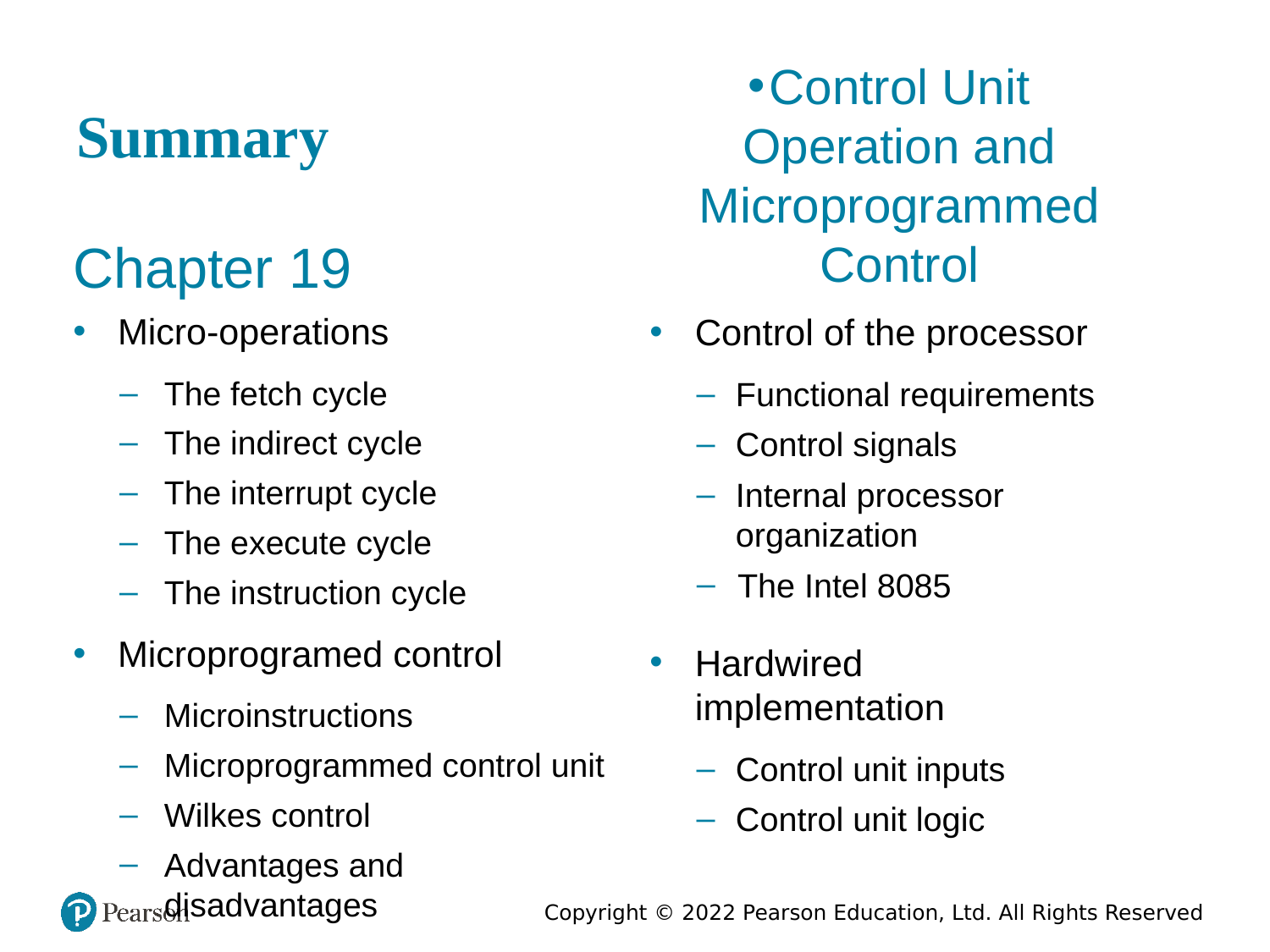

# Summary
Control Unit Operation and Microprogrammed Control
Chapter 19

Micro-operations
The fetch cycle
The indirect cycle
The interrupt cycle
The execute cycle
The instruction cycle
Microprogramed control
Microinstructions
Microprogrammed control unit
Wilkes control
Advantages and disadvantages
Control of the processor
Functional requirements
Control signals
Internal processor organization
The Intel 8085
Hardwired implementation
Control unit inputs
Control unit logic